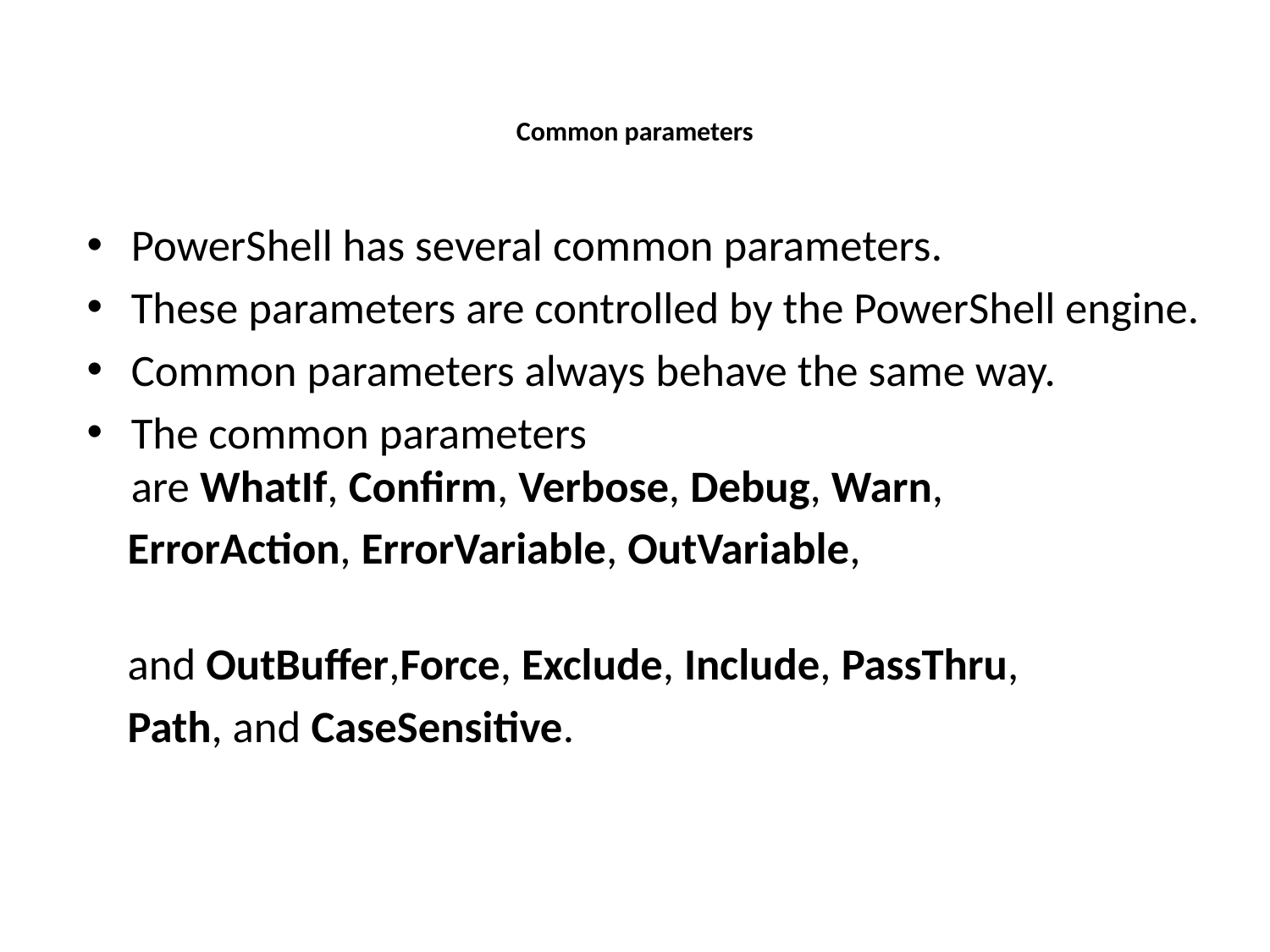

# Common parameters

PowerShell has several common parameters.
These parameters are controlled by the PowerShell engine.
Common parameters always behave the same way.
The common parameters are WhatIf, Confirm, Verbose, Debug, Warn,
    ErrorAction, ErrorVariable, OutVariable,
    and OutBuffer,Force, Exclude, Include, PassThru,
    Path, and CaseSensitive.